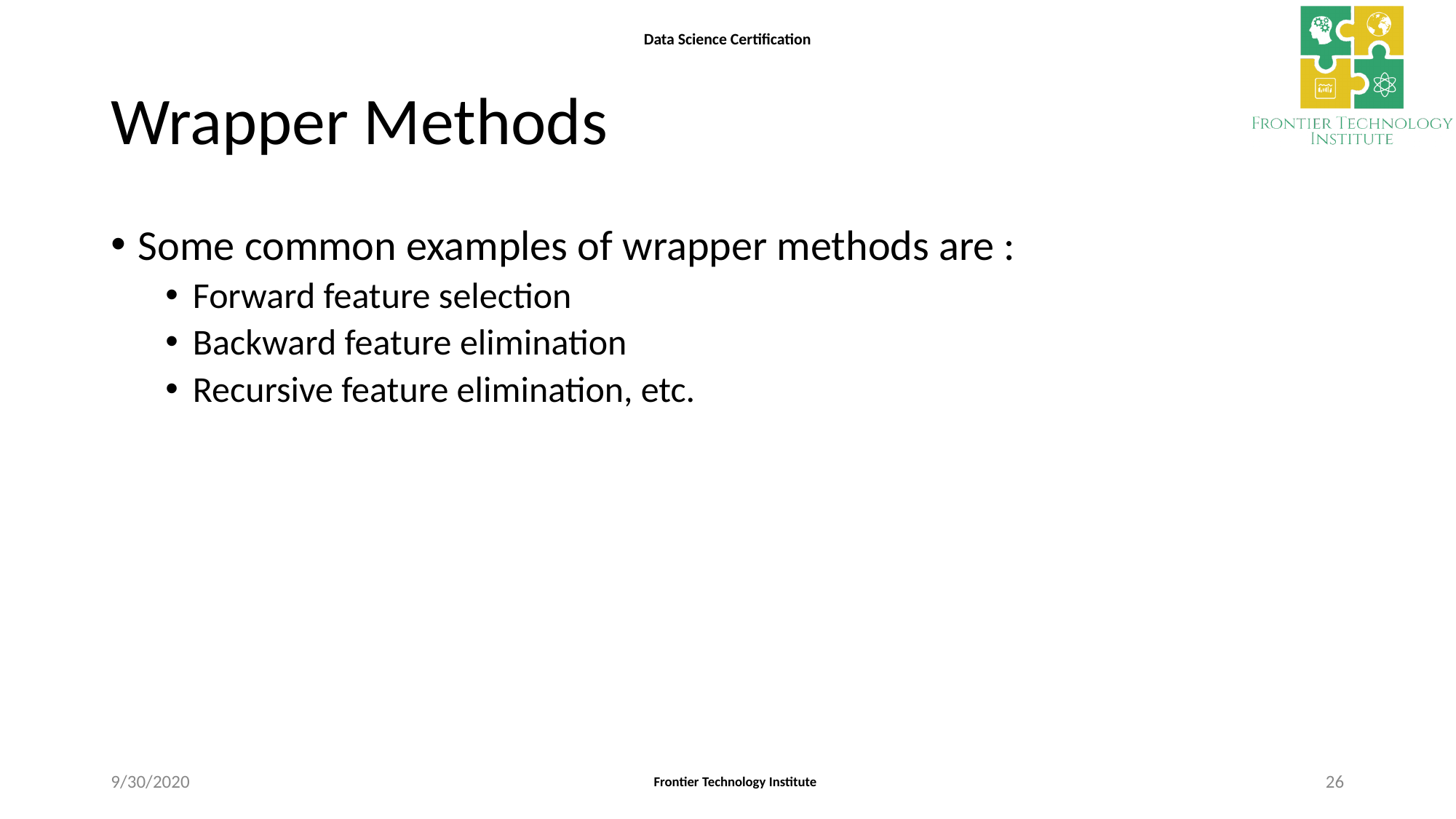

# Wrapper Methods
Some common examples of wrapper methods are :
Forward feature selection
Backward feature elimination
Recursive feature elimination, etc.
9/30/2020
26